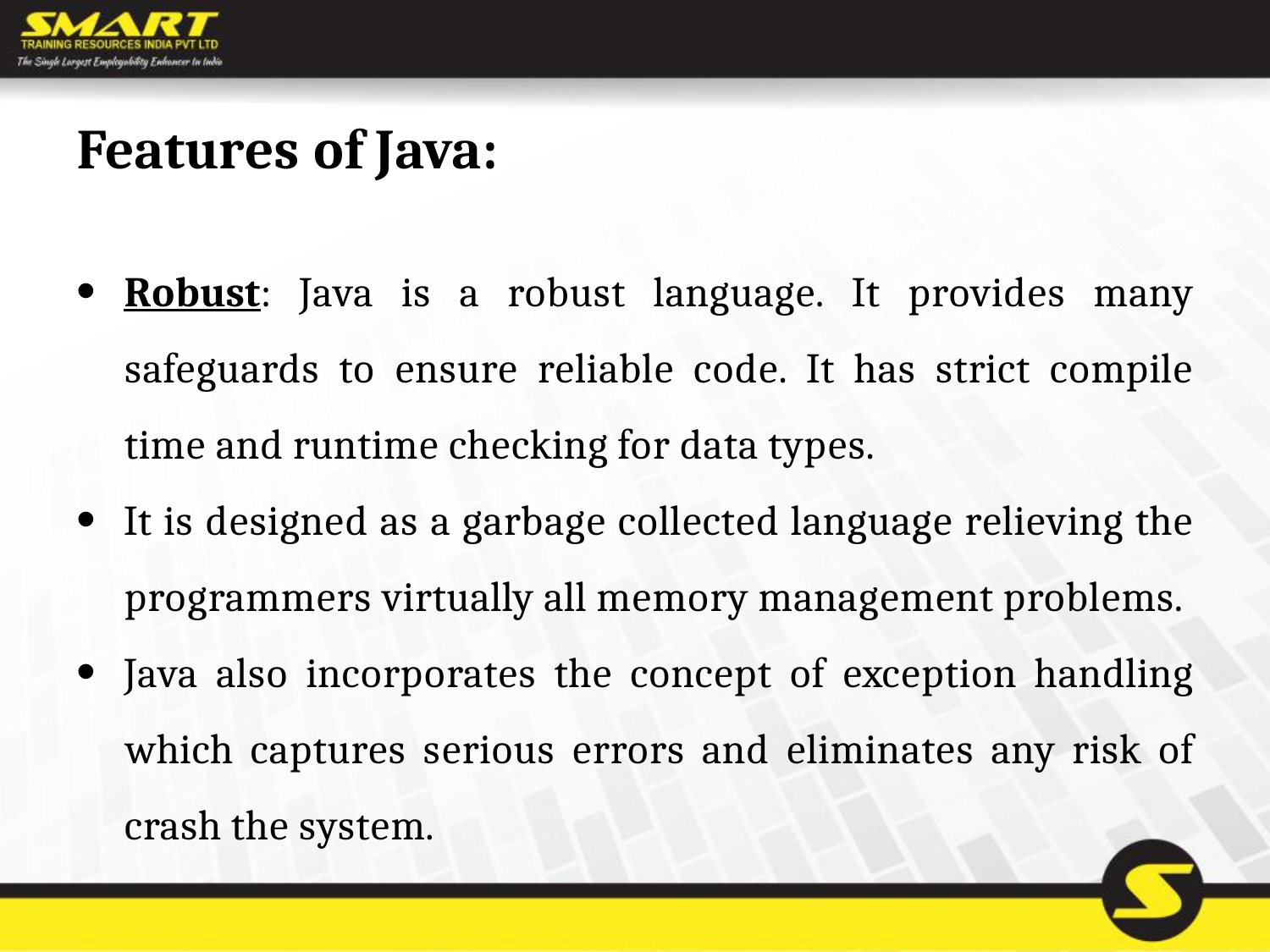

# Features of Java:
Robust: Java is a robust language. It provides many safeguards to ensure reliable code. It has strict compile time and runtime checking for data types.
It is designed as a garbage collected language relieving the programmers virtually all memory management problems.
Java also incorporates the concept of exception handling which captures serious errors and eliminates any risk of crash the system.